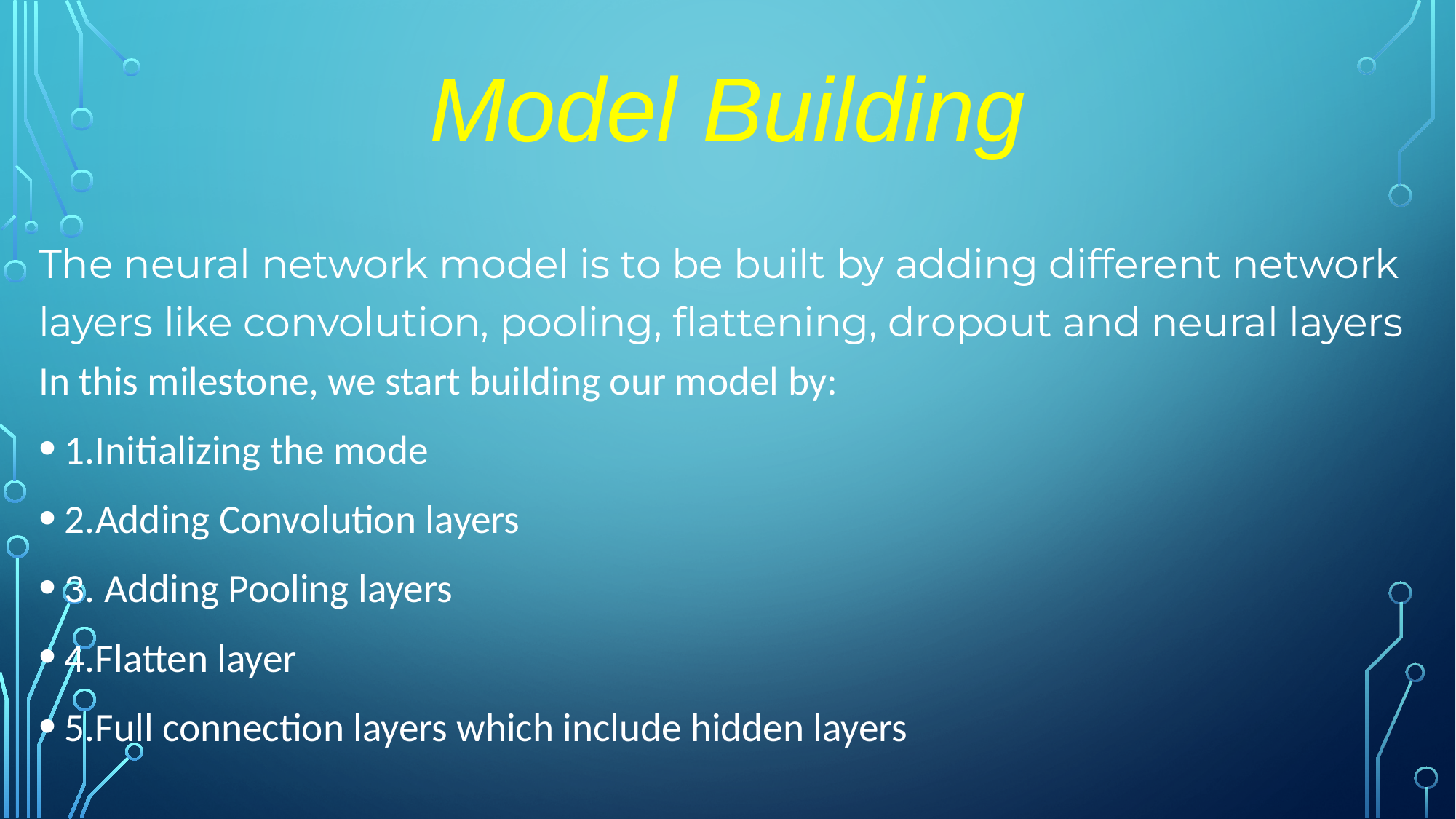

# Model Building
The neural network model is to be built by adding different network layers like convolution, pooling, flattening, dropout and neural layers
In this milestone, we start building our model by:
1.Initializing the mode
2.Adding Convolution layers
3. Adding Pooling layers
4.Flatten layer
5.Full connection layers which include hidden layers